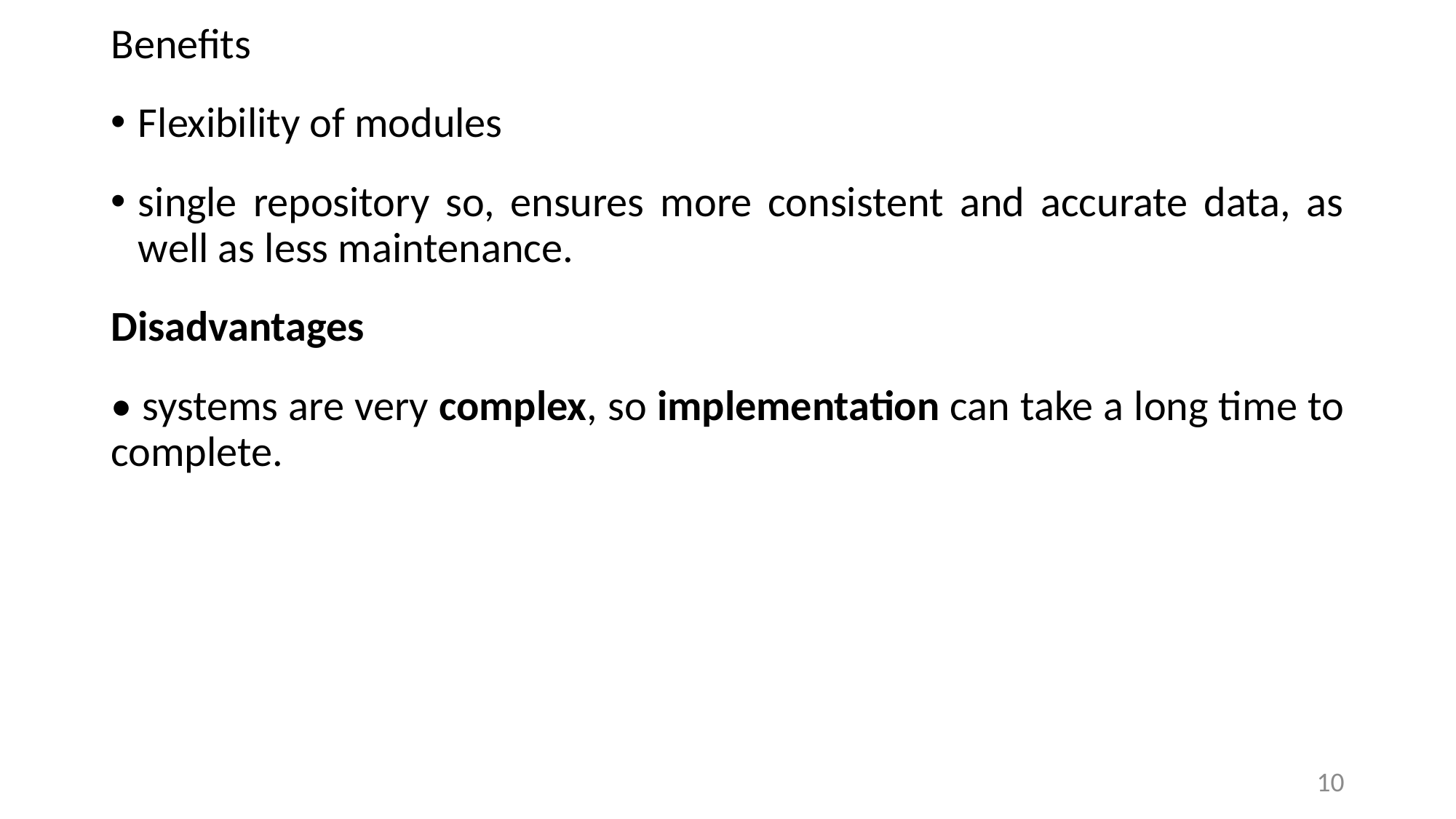

Benefits
Flexibility of modules
single repository so, ensures more consistent and accurate data, as well as less maintenance.
Disadvantages
• systems are very complex, so implementation can take a long time to complete.
10